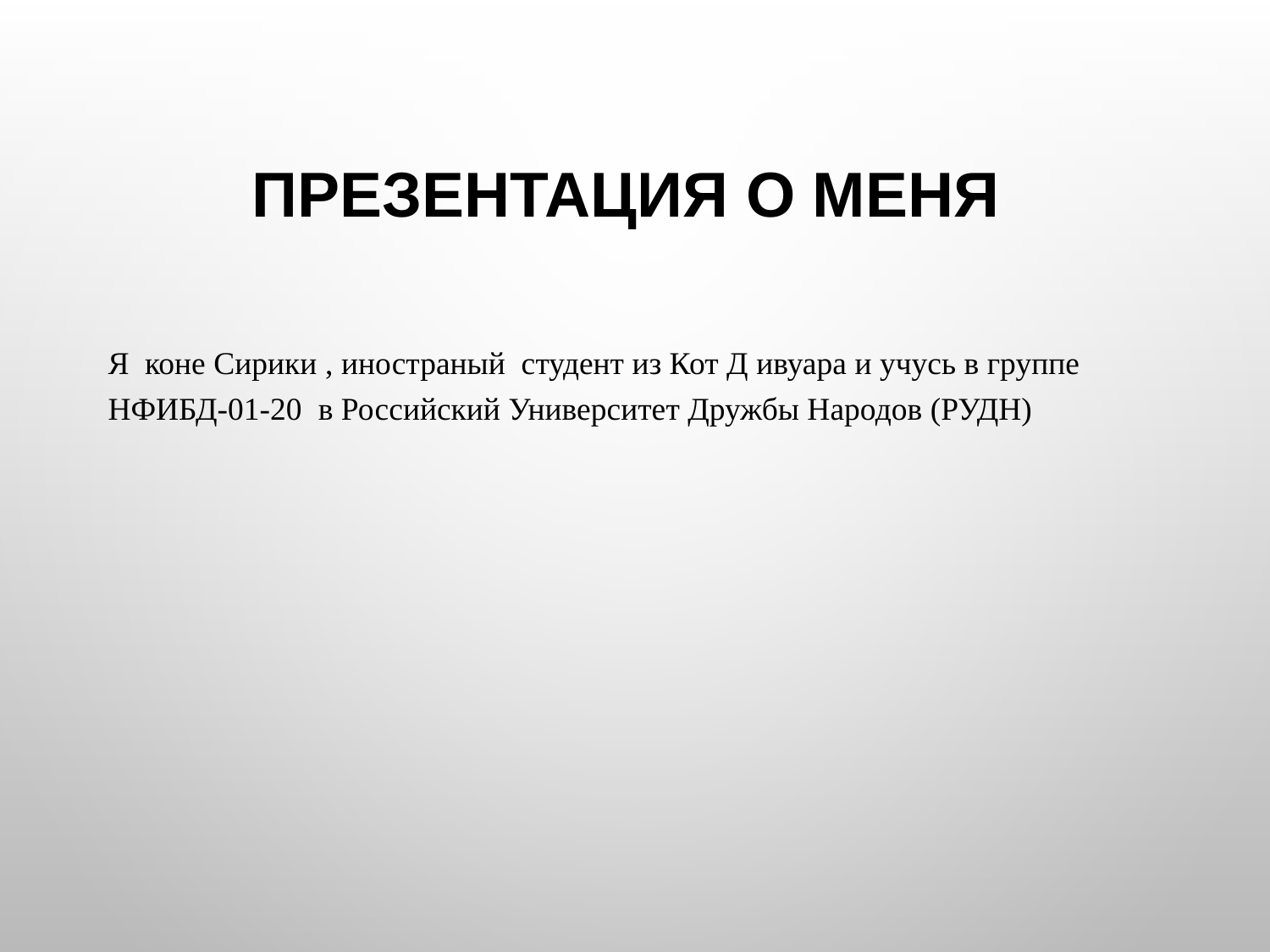

# ПРЕЗЕНТАЦИЯ О МЕНЯ
Я  коне Сирики , иностраный  студент из Кот Д ивуара и учусь в группе НФИБД-01-20  в Российский Университет Дружбы Народов (РУДН)